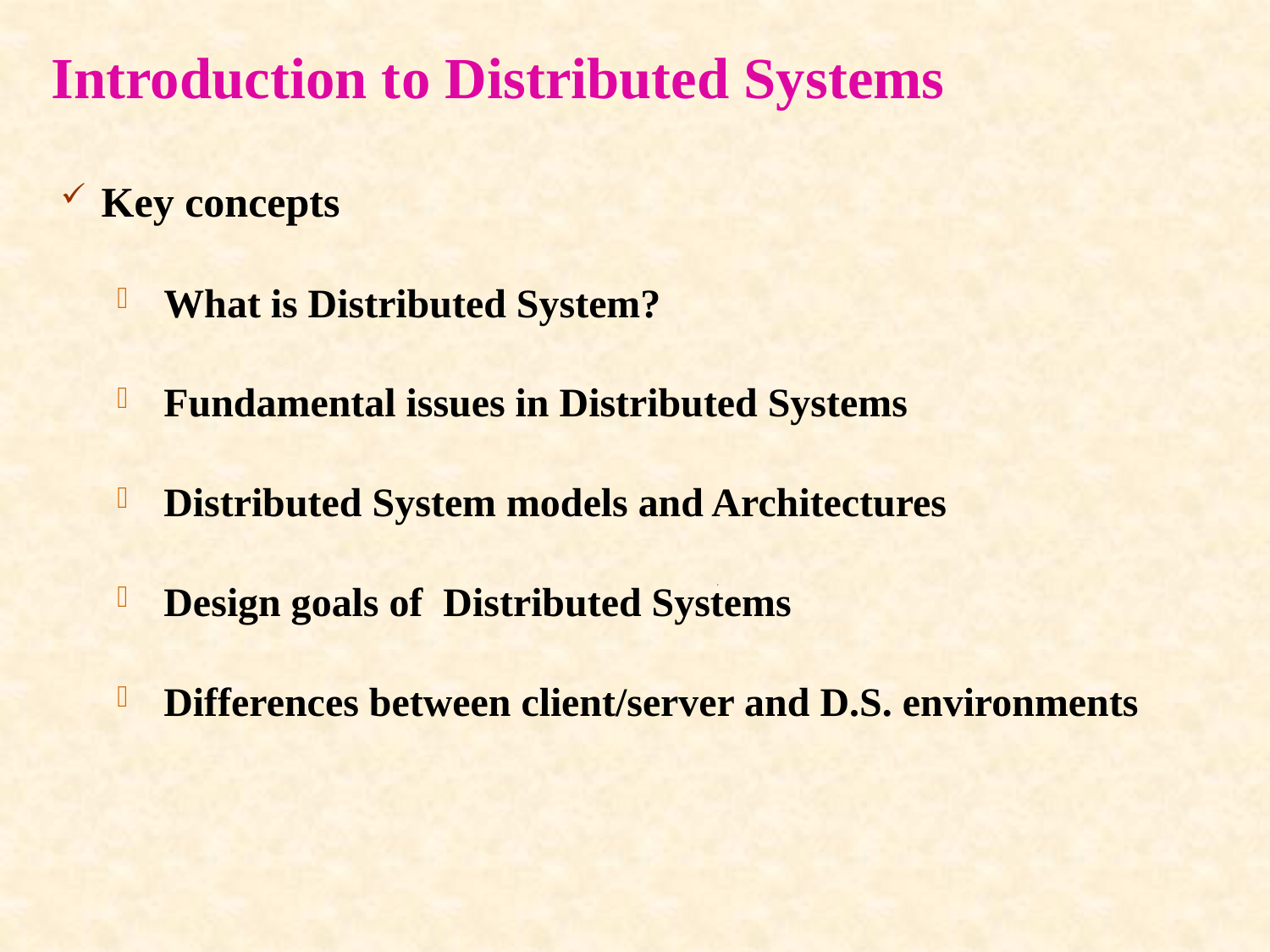

# Introduction to Distributed Systems
Key concepts
What is Distributed System?
Fundamental issues in Distributed Systems
Distributed System models and Architectures
Design goals of  Distributed Systems
Differences between client/server and D.S. environments